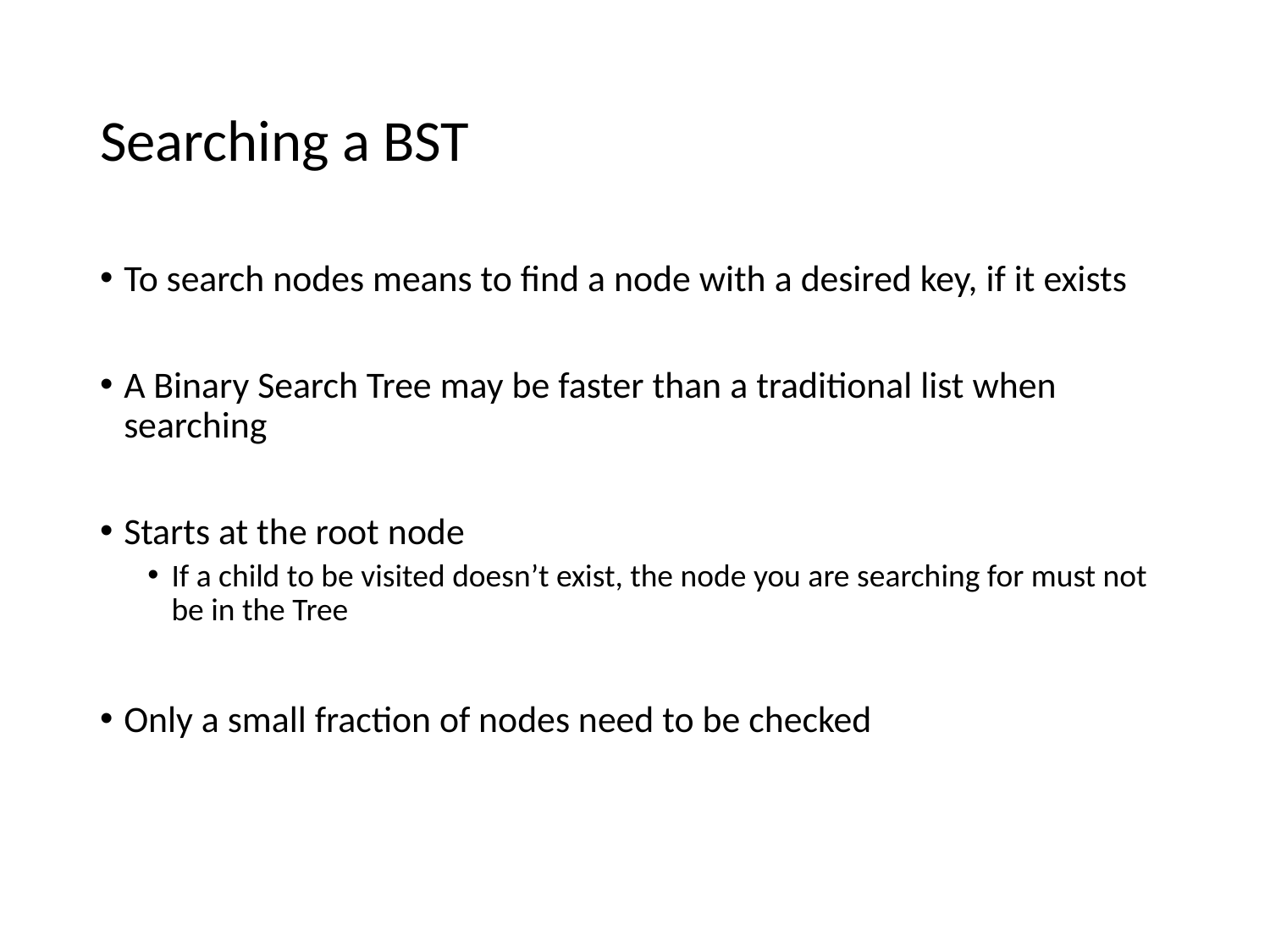

# Searching a BST
To search nodes means to find a node with a desired key, if it exists

A Binary Search Tree may be faster than a traditional list when searching

Starts at the root node
If a child to be visited doesn’t exist, the node you are searching for must not be in the Tree

Only a small fraction of nodes need to be checked